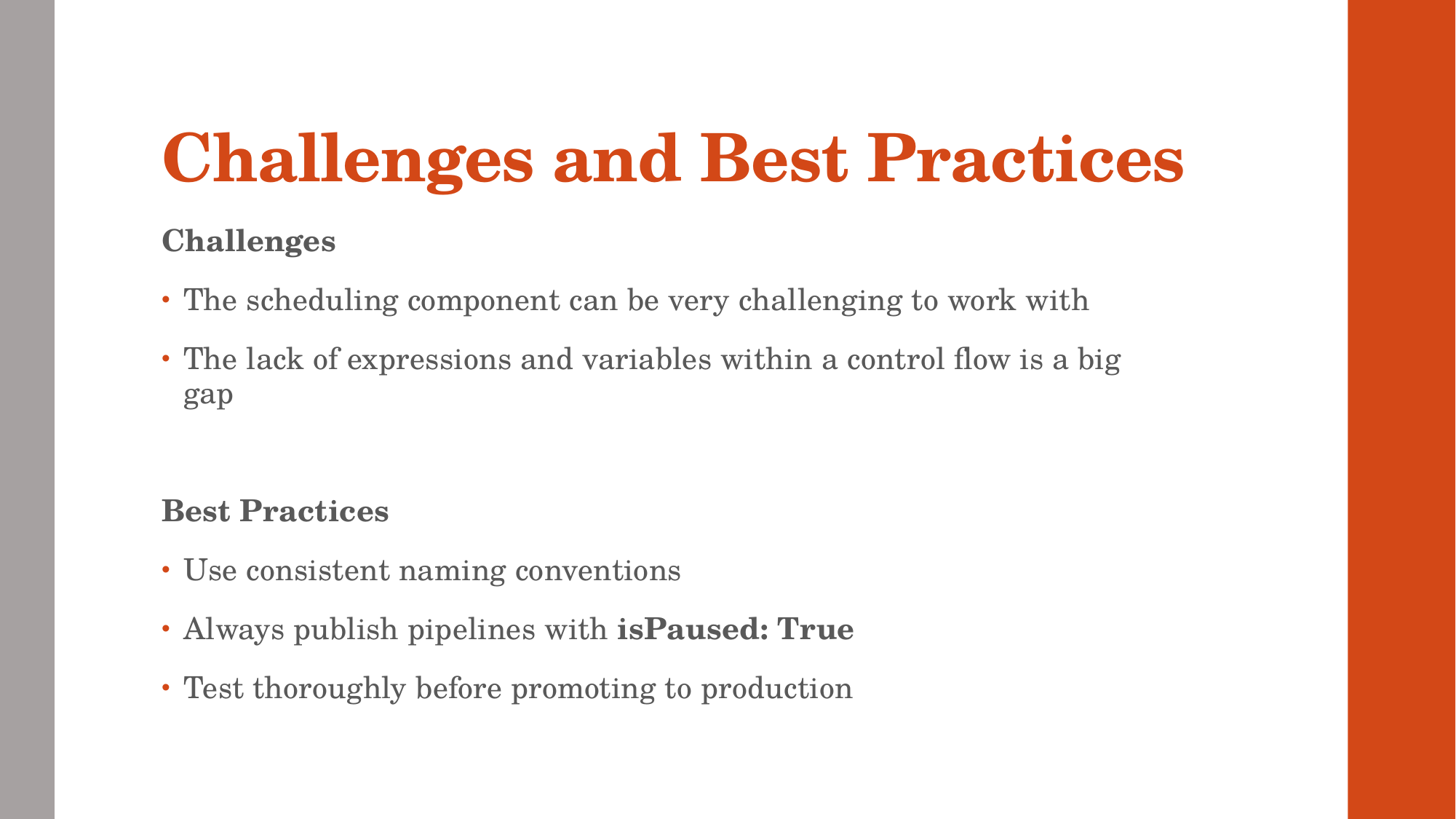

# Challenges and Best Practices
Challenges
The scheduling component can be very challenging to work with
The lack of expressions and variables within a control flow is a big gap

Best Practices
Use consistent naming conventions
Always publish pipelines with isPaused: True
Test thoroughly before promoting to production